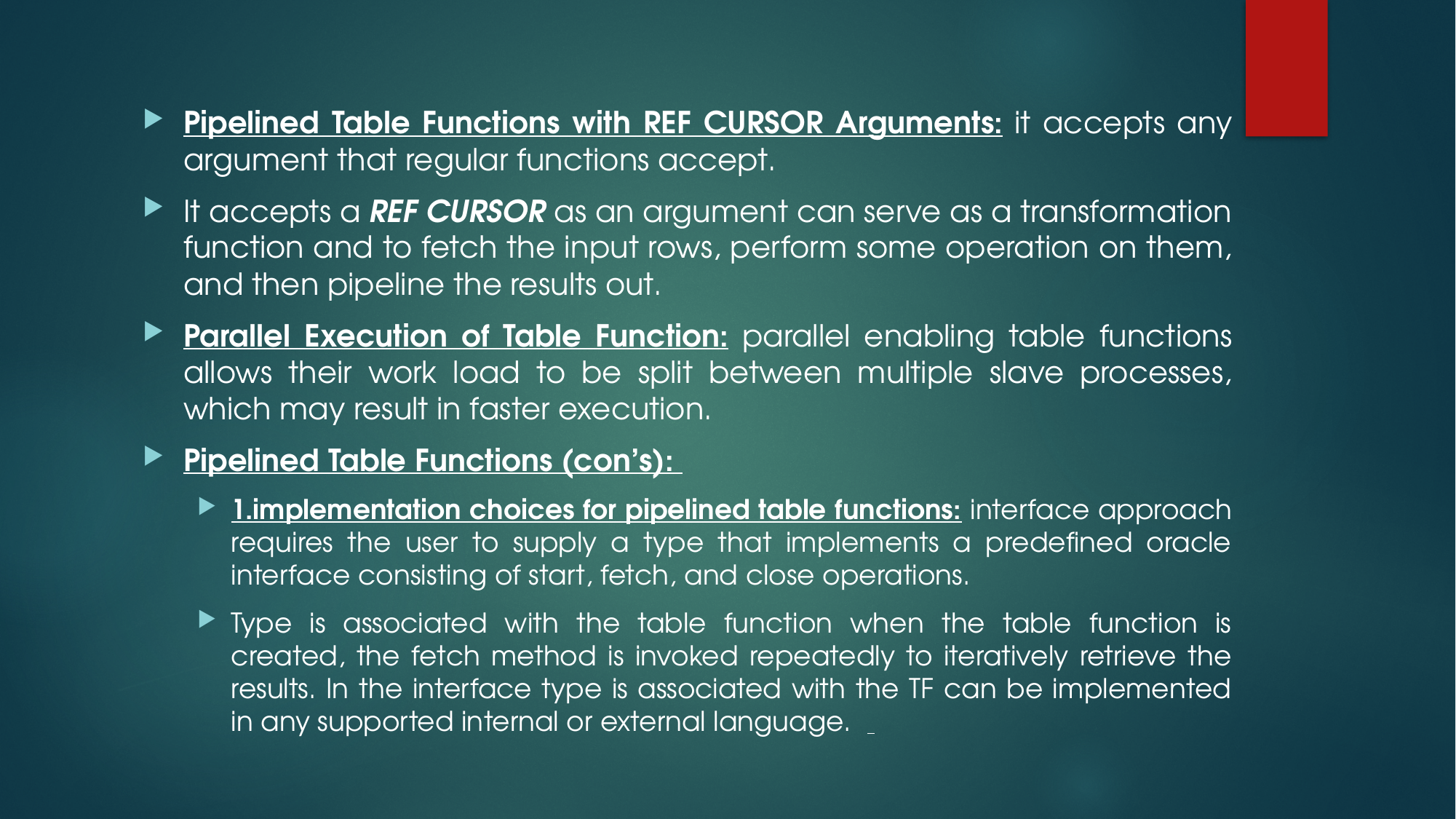

Pipelined Table Functions with REF CURSOR Arguments: it accepts any argument that regular functions accept.
It accepts a REF CURSOR as an argument can serve as a transformation function and to fetch the input rows, perform some operation on them, and then pipeline the results out.
Parallel Execution of Table Function: parallel enabling table functions allows their work load to be split between multiple slave processes, which may result in faster execution.
Pipelined Table Functions (con’s):
1.implementation choices for pipelined table functions: interface approach requires the user to supply a type that implements a predefined oracle interface consisting of start, fetch, and close operations.
Type is associated with the table function when the table function is created, the fetch method is invoked repeatedly to iteratively retrieve the results. In the interface type is associated with the TF can be implemented in any supported internal or external language.